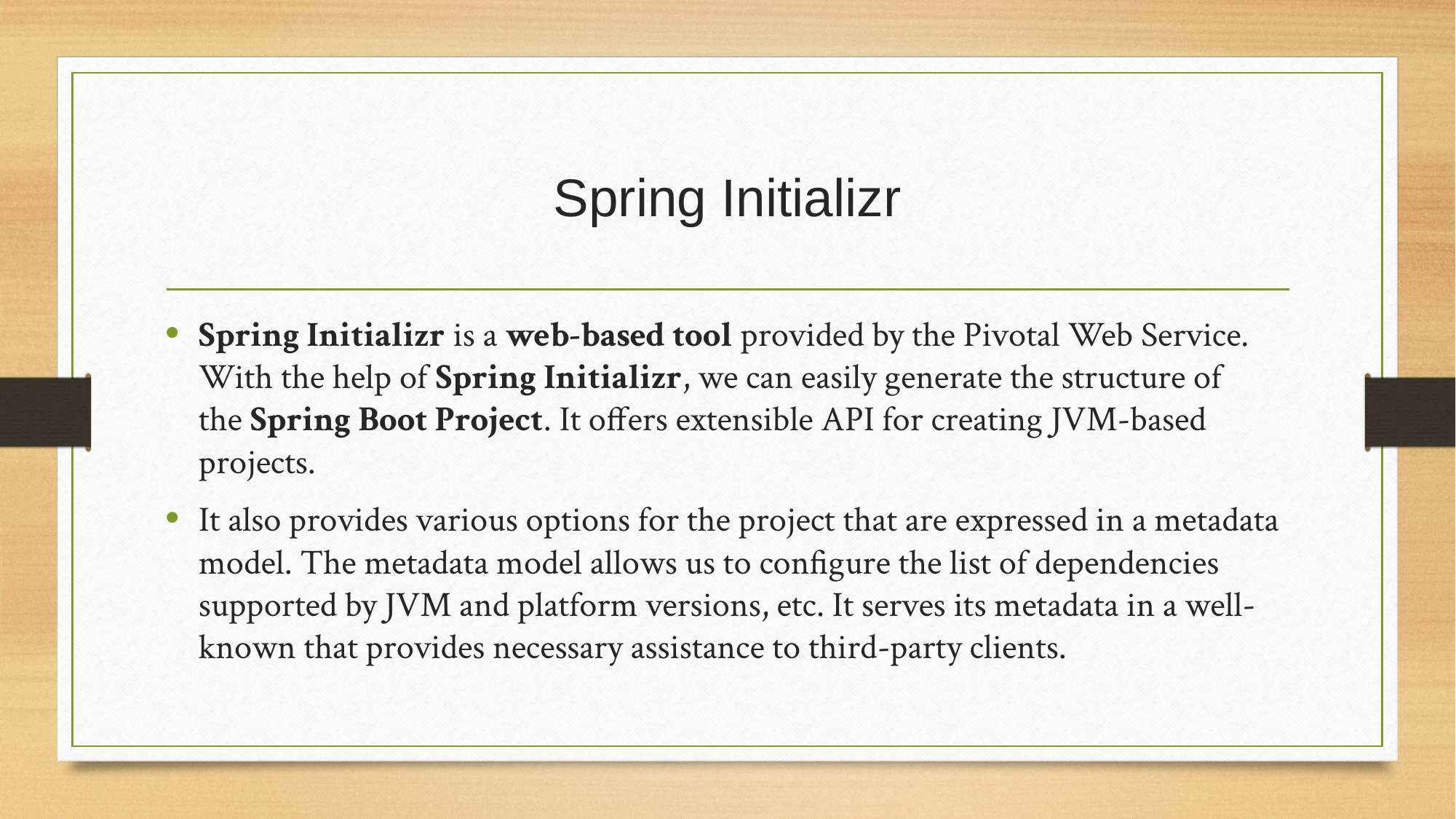

# Spring Initializr
Spring Initializr is a web-based tool provided by the Pivotal Web Service. With the help of Spring Initializr, we can easily generate the structure of the Spring Boot Project. It offers extensible API for creating JVM-based projects.
It also provides various options for the project that are expressed in a metadata model. The metadata model allows us to configure the list of dependencies supported by JVM and platform versions, etc. It serves its metadata in a well-known that provides necessary assistance to third-party clients.